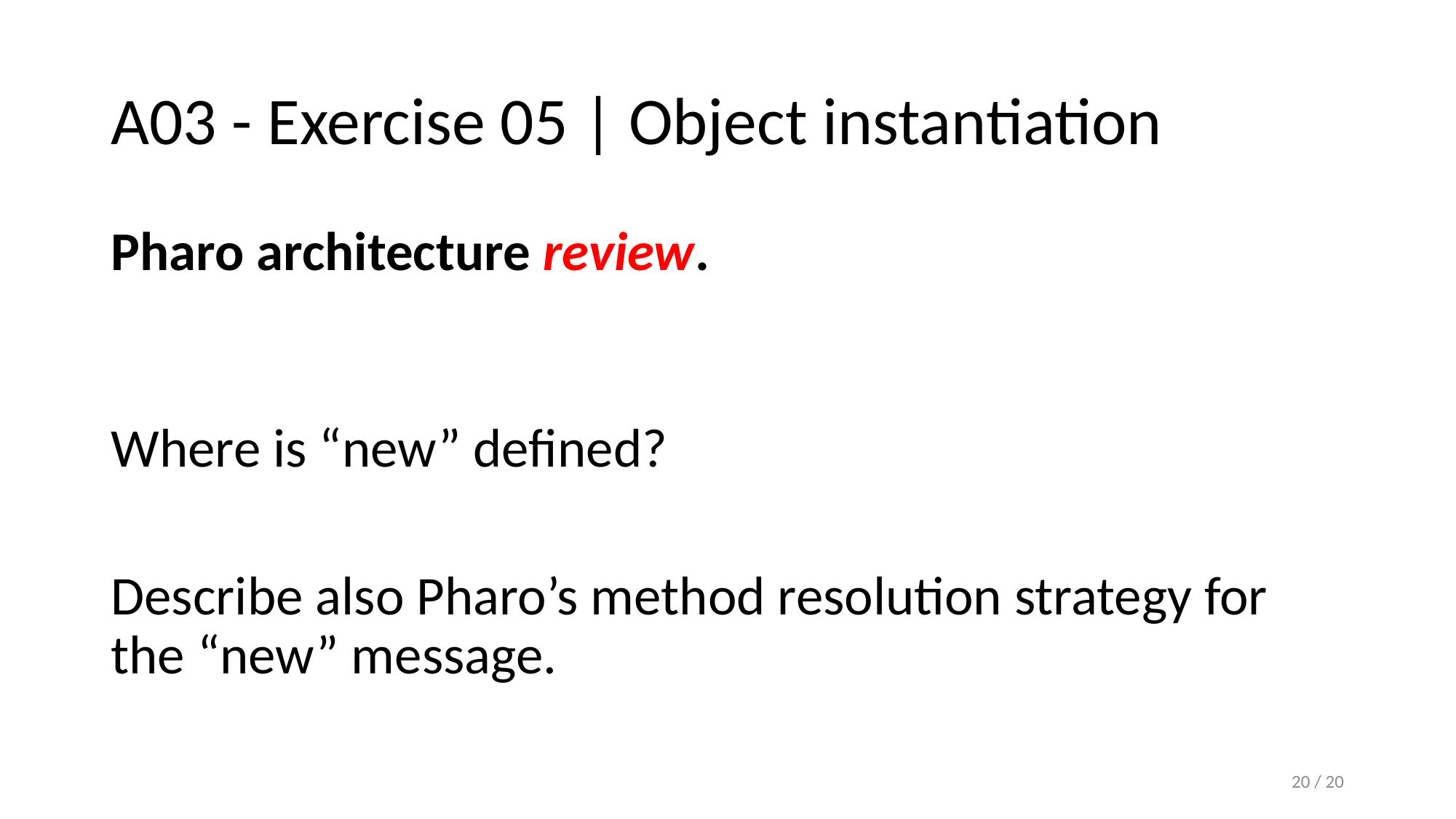

# A03 - Exercise 05 | Object instantiation
Pharo architecture review.

Where is “new” defined?

Describe also Pharo’s method resolution strategy for the “new” message.
20 / 20